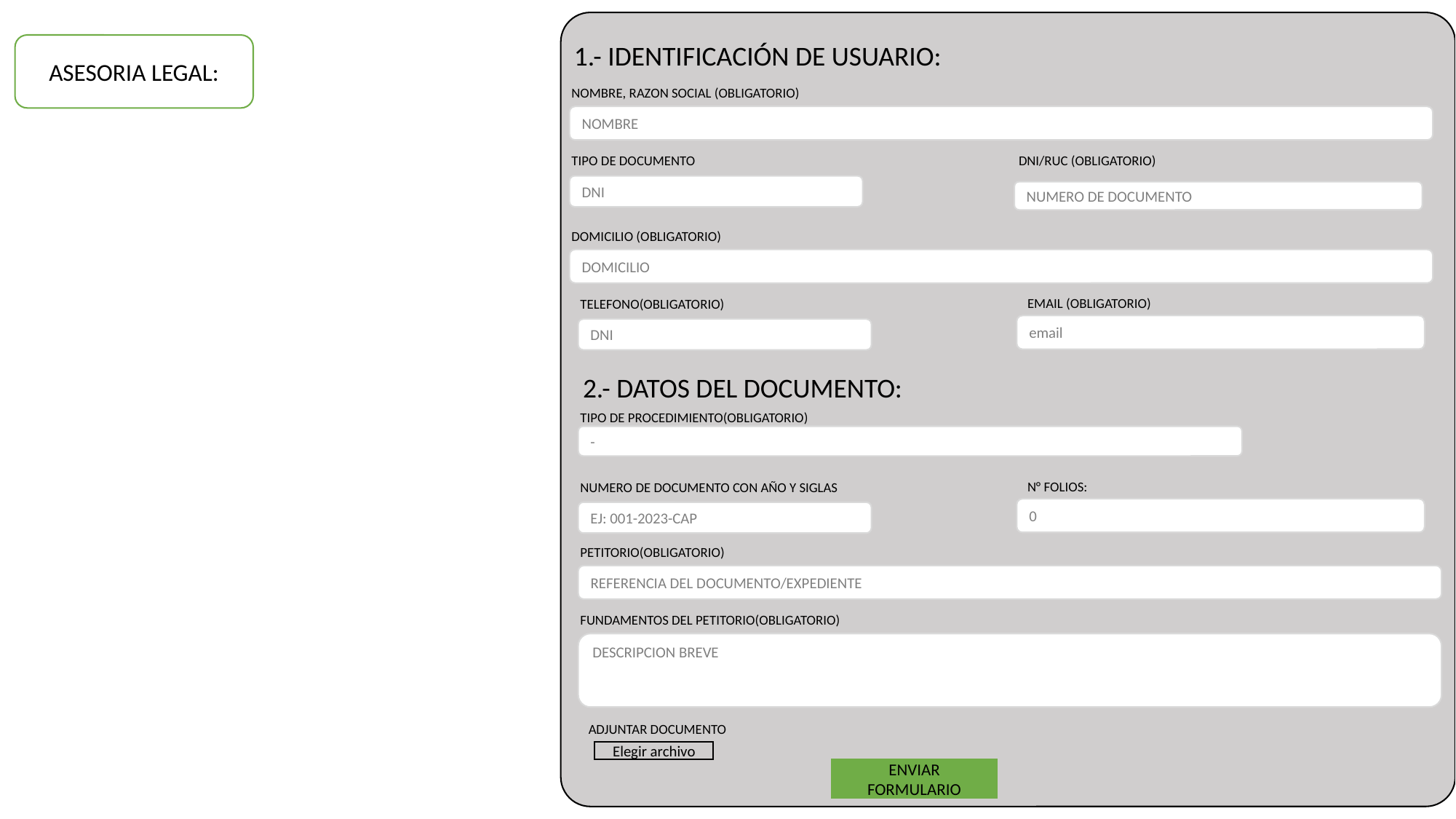

1.- IDENTIFICACIÓN DE USUARIO:
ASESORIA LEGAL:

NOMBRE, RAZON SOCIAL (OBLIGATORIO)

NOMBRE
DNI/RUC (OBLIGATORIO)

TIPO DE DOCUMENTO

DNI
NUMERO DE DOCUMENTO
DOMICILIO (OBLIGATORIO)

DOMICILIO
EMAIL (OBLIGATORIO)

TELEFONO(OBLIGATORIO)

email
DNI
2.- DATOS DEL DOCUMENTO:
TIPO DE PROCEDIMIENTO(OBLIGATORIO)

-
N° FOLIOS:
NUMERO DE DOCUMENTO CON AÑO Y SIGLAS

0
EJ: 001-2023-CAP
PETITORIO(OBLIGATORIO)

REFERENCIA DEL DOCUMENTO/EXPEDIENTE
FUNDAMENTOS DEL PETITORIO(OBLIGATORIO)

DESCRIPCION BREVE
ADJUNTAR DOCUMENTO

Elegir archivo
ENVIAR FORMULARIO